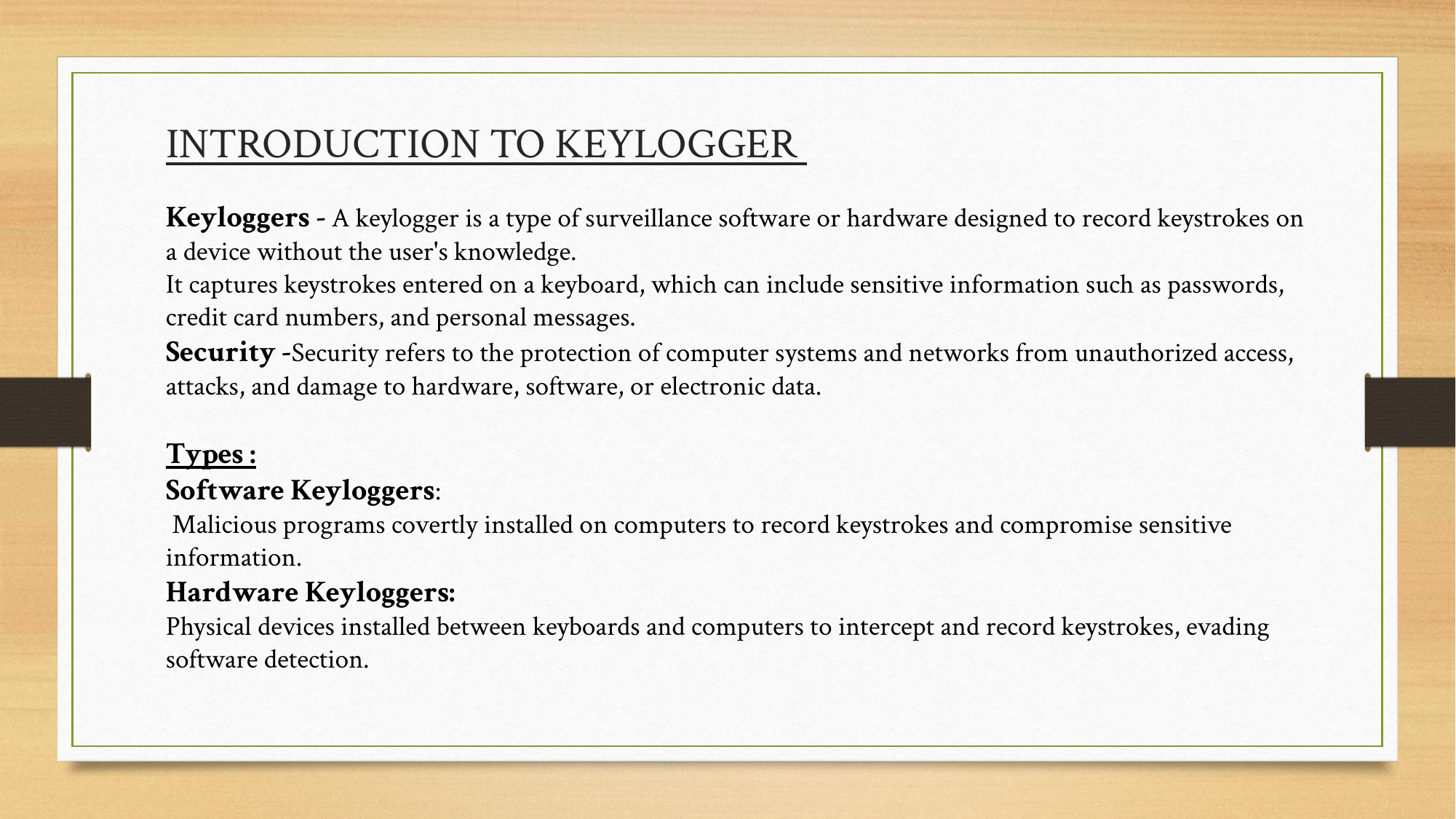

INTRODUCTION TO KEYLOGGER
Keyloggers - A keylogger is a type of surveillance software or hardware designed to record keystrokes on a device without the user's knowledge.
It captures keystrokes entered on a keyboard, which can include sensitive information such as passwords, credit card numbers, and personal messages.
Security -Security refers to the protection of computer systems and networks from unauthorized access, attacks, and damage to hardware, software, or electronic data.

Types :
Software Keyloggers:
 Malicious programs covertly installed on computers to record keystrokes and compromise sensitive information.
Hardware Keyloggers:
Physical devices installed between keyboards and computers to intercept and record keystrokes, evading software detection.